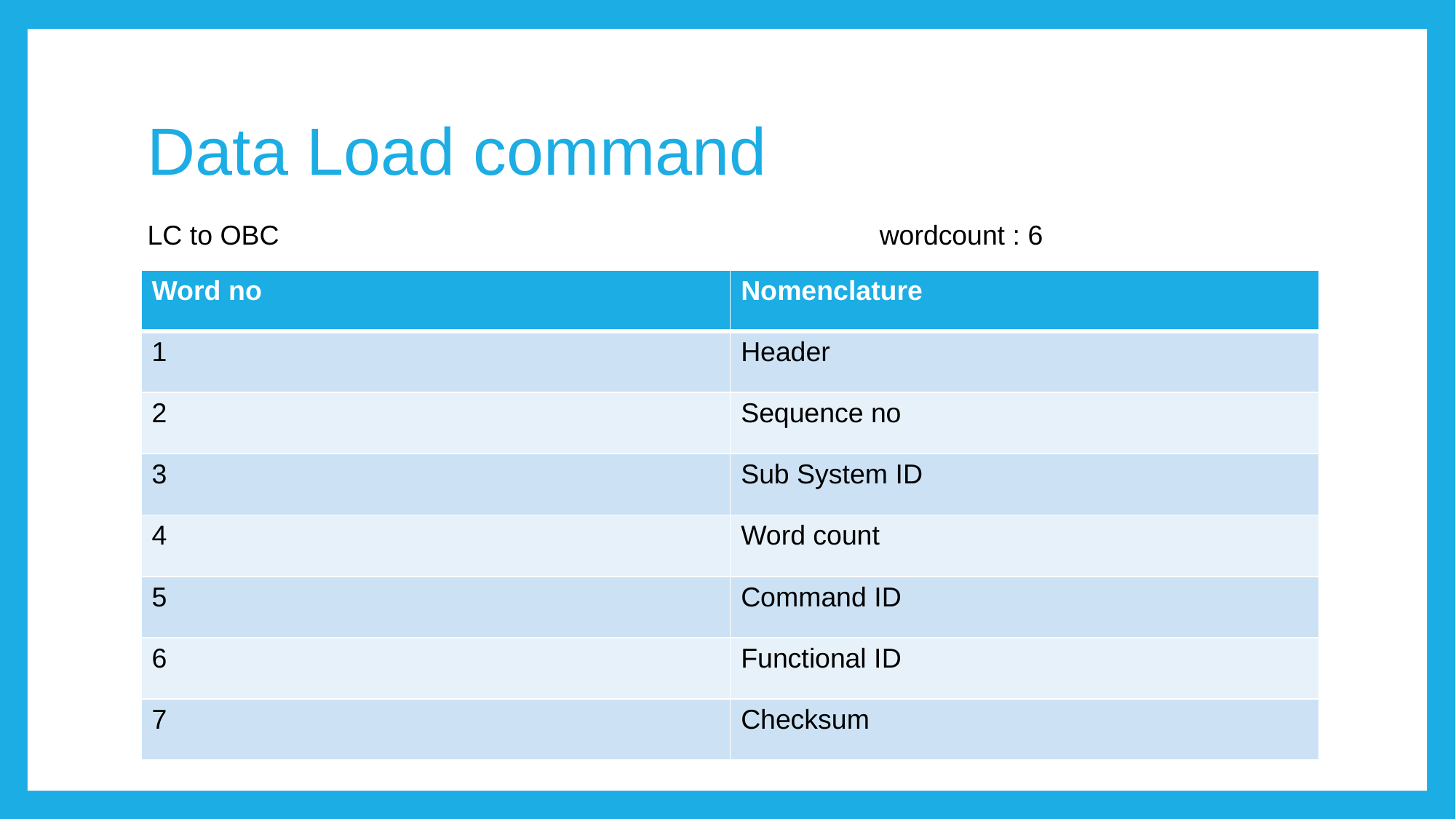

# Data Load command
LC to OBC                      wordcount : 6
| Word no | Nomenclature |
| --- | --- |
| 1 | Header |
| 2 | Sequence no |
| 3 | Sub System ID |
| 4 | Word count |
| 5 | Command ID |
| 6 | Functional ID |
| 7 | Checksum |